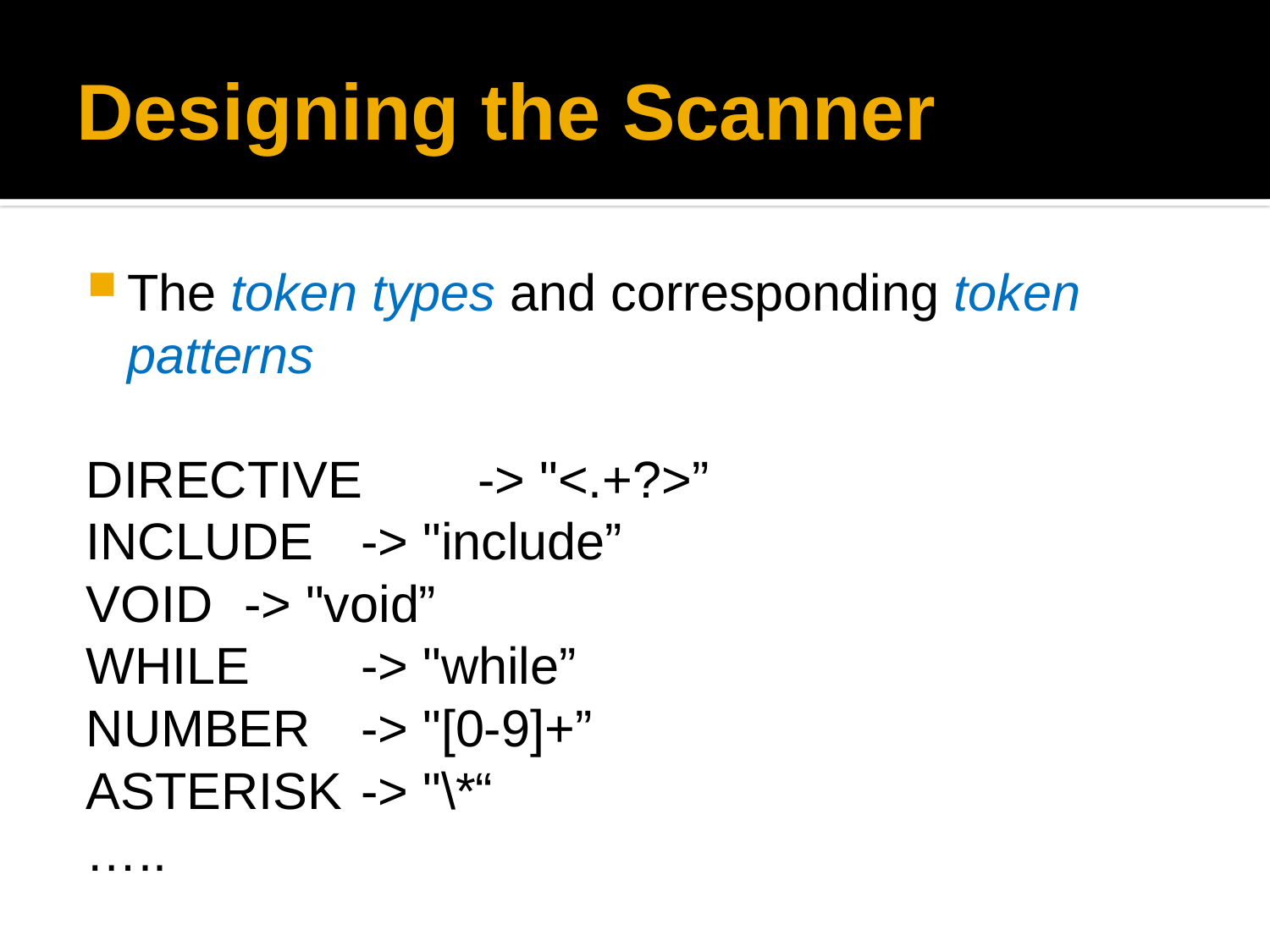

# Designing the Scanner
The token types and corresponding token patterns

DIRECTIVE	-> "<.+?>”
INCLUDE		-> "include”
VOID		-> "void”
WHILE		-> "while”
NUMBER		-> "[0-9]+”
ASTERISK	-> "\*“
…..